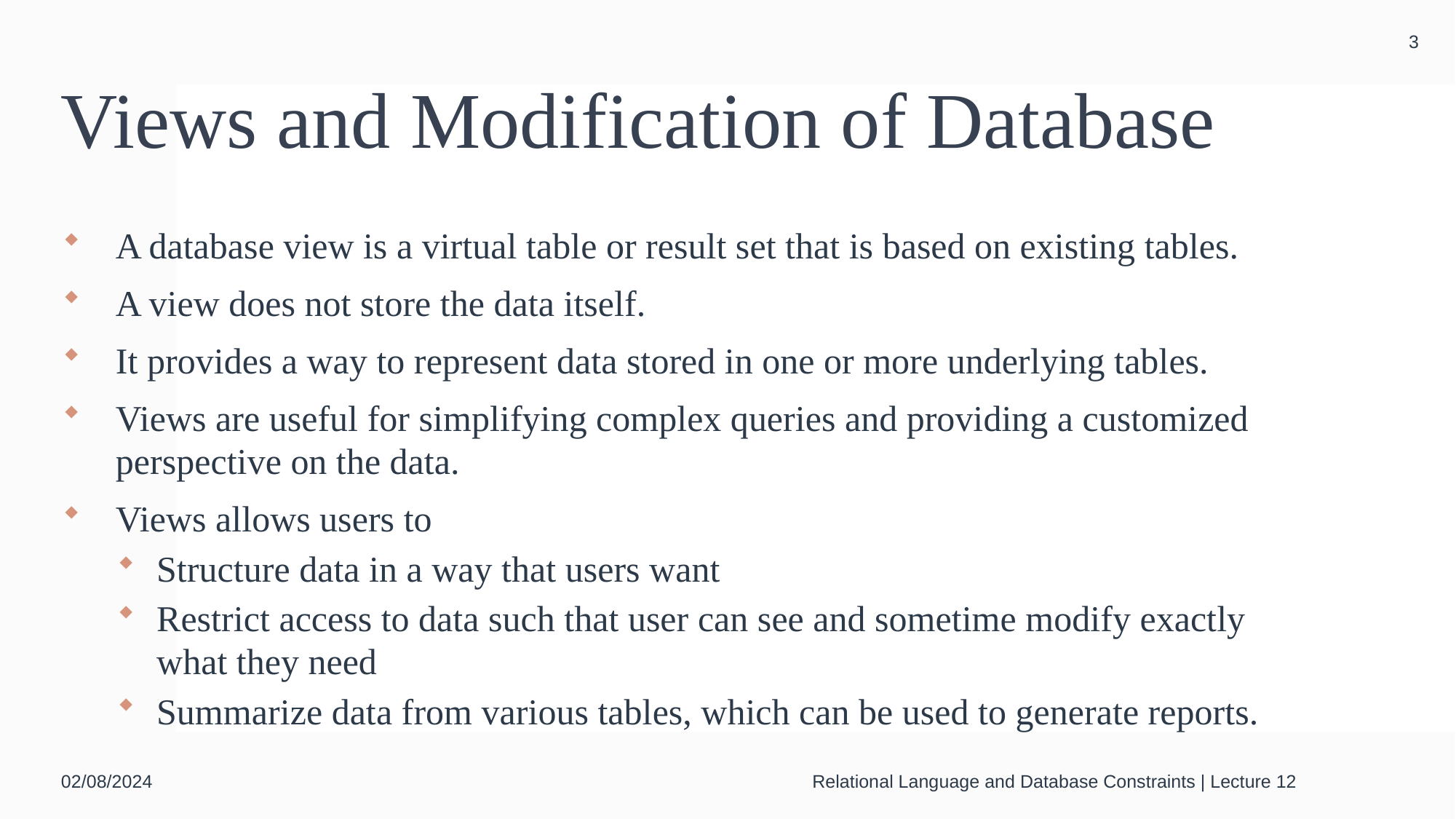

3
# Views and Modification of Database
A database view is a virtual table or result set that is based on existing tables.
A view does not store the data itself.
It provides a way to represent data stored in one or more underlying tables.
Views are useful for simplifying complex queries and providing a customized perspective on the data.
Views allows users to
Structure data in a way that users want
Restrict access to data such that user can see and sometime modify exactly what they need
Summarize data from various tables, which can be used to generate reports.
02/08/2024
Relational Language and Database Constraints | Lecture 12